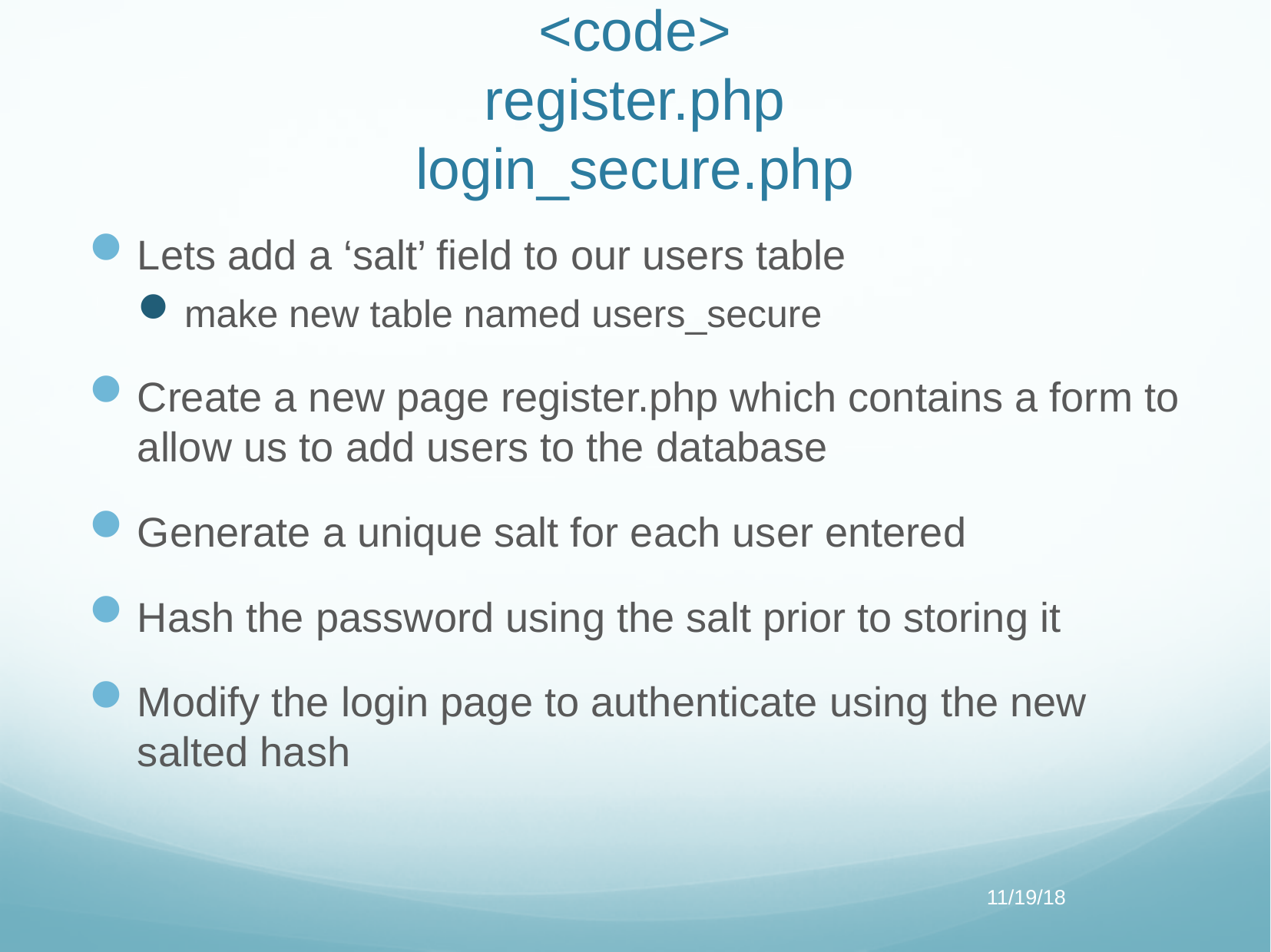

# <code> register.php login_secure.php
Lets add a ‘salt’ field to our users table
make new table named users_secure
Create a new page register.php which contains a form to allow us to add users to the database
Generate a unique salt for each user entered
Hash the password using the salt prior to storing it
Modify the login page to authenticate using the new salted hash
Web Sys I
11/19/18
19